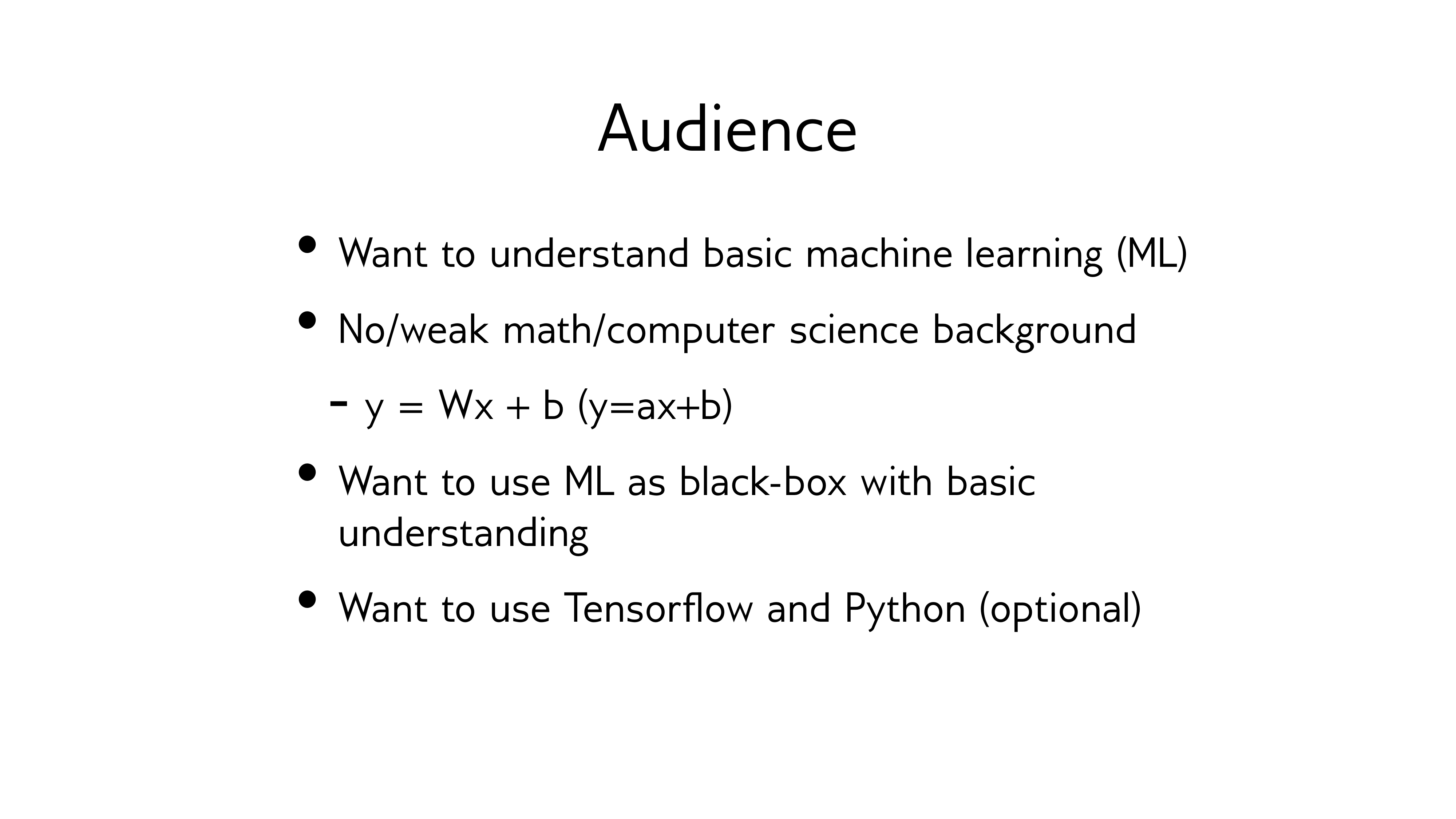

# Audience
Want to understand basic machine learning (ML)
No/weak math/computer science background
y = Wx + b (y=ax+b)
Want to use ML as black-box with basic understanding
Want to use Tensorflow and Python (optional)